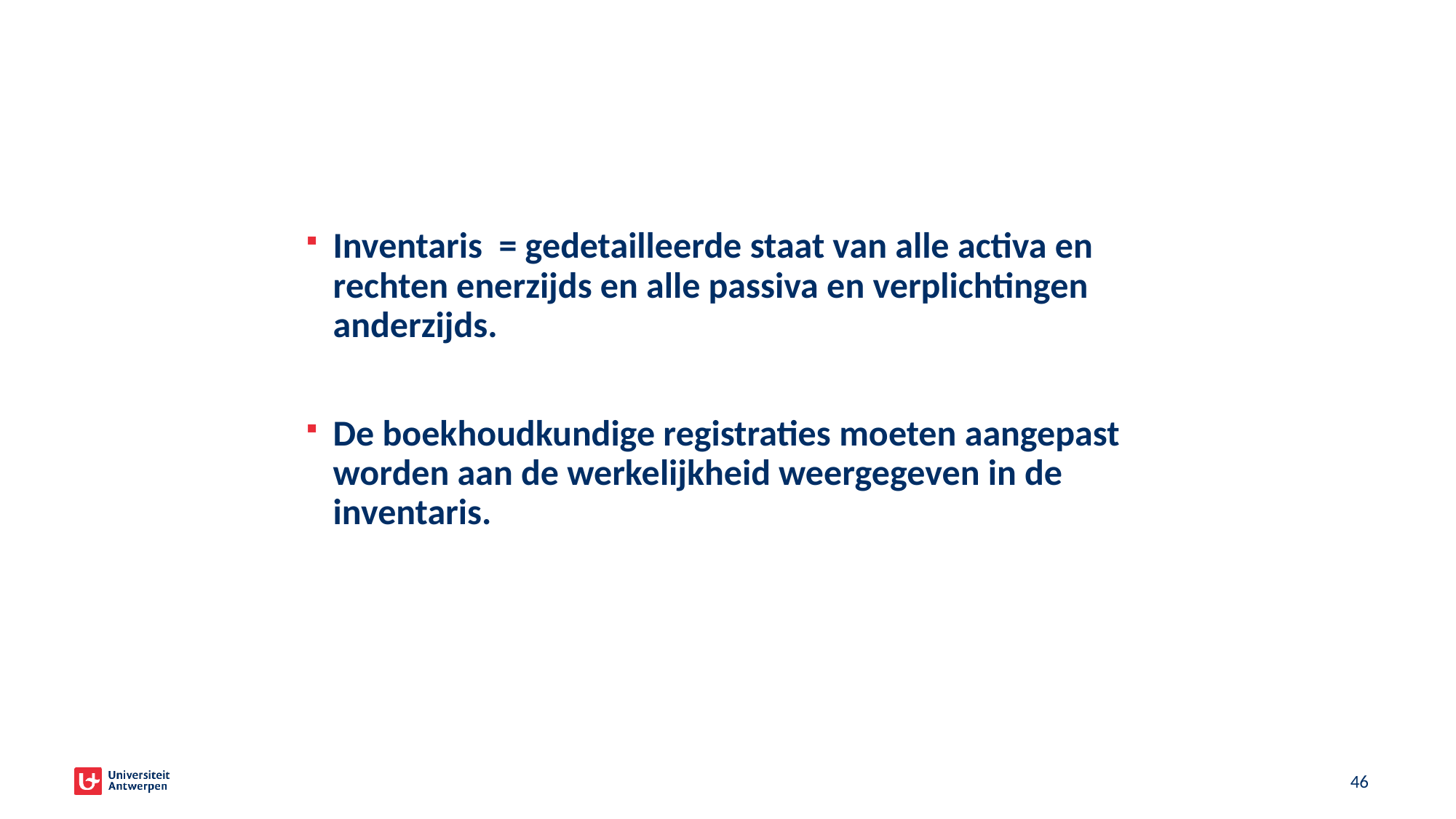

Inventaris  = gedetailleerde staat van alle activa en rechten enerzijds en alle passiva en verplichtingen anderzijds.

De boekhoudkundige registraties moeten aangepast worden aan de werkelijkheid weergegeven in de inventaris.
46